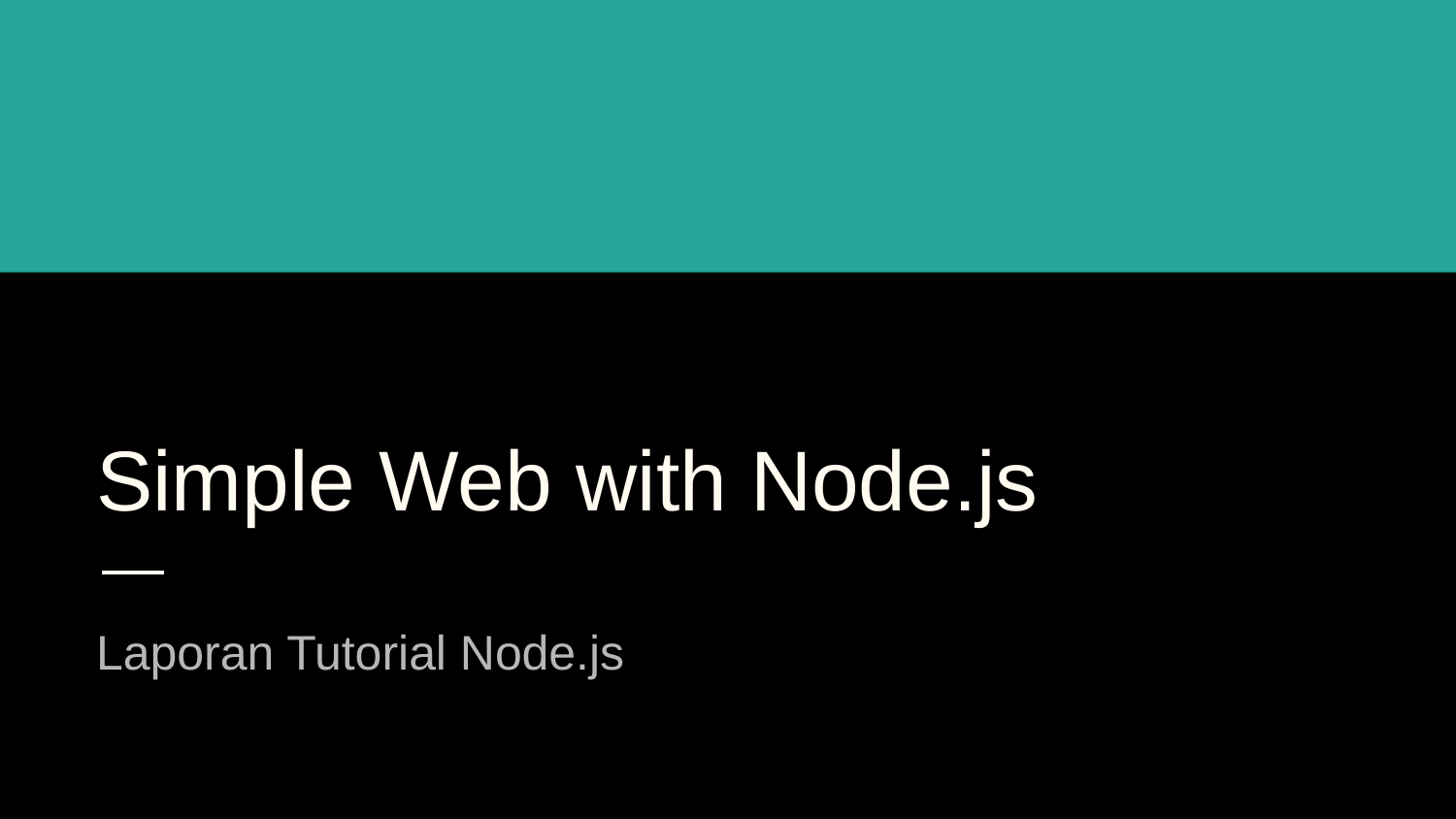

# Simple Web with Node.js
Laporan Tutorial Node.js